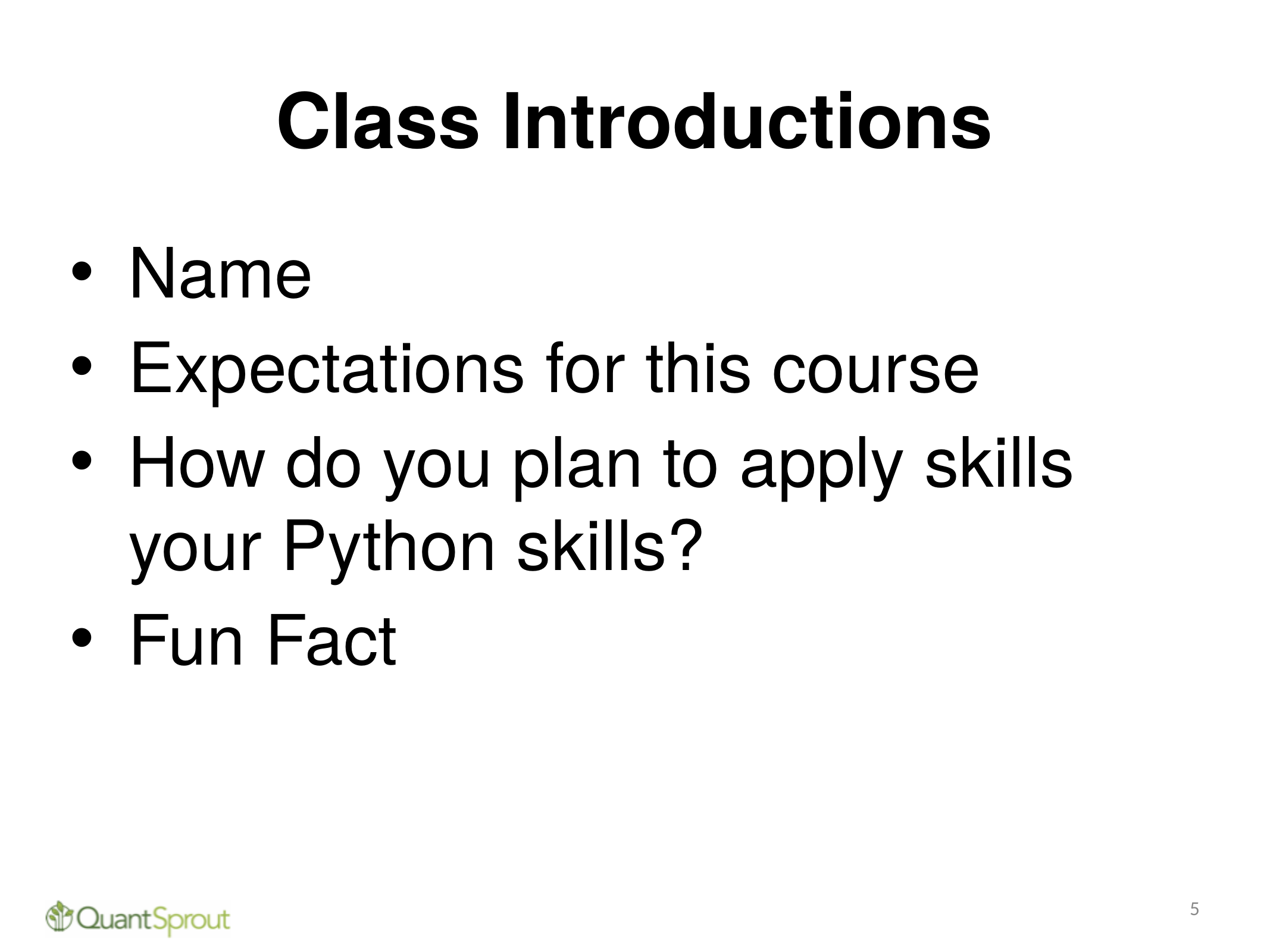

# Class Introductions
Name
Expectations for this course
How do you plan to apply skills your Python skills?
Fun Fact
5